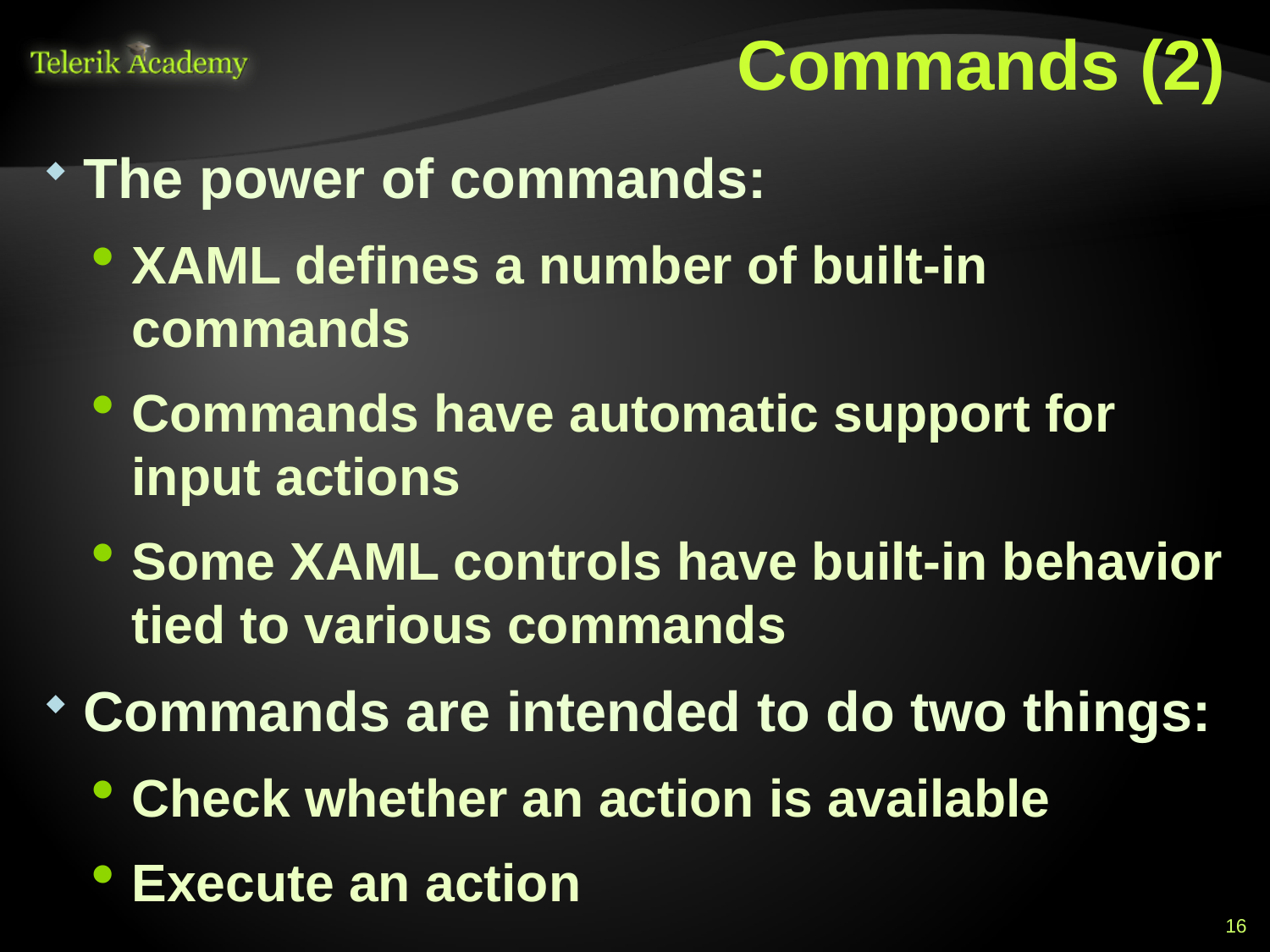

# Commands (2)
The power of commands:
XAML defines a number of built-in commands
Commands have automatic support for input actions
Some XAML controls have built-in behavior tied to various commands
Commands are intended to do two things:
Check whether an action is available
Execute an action
16